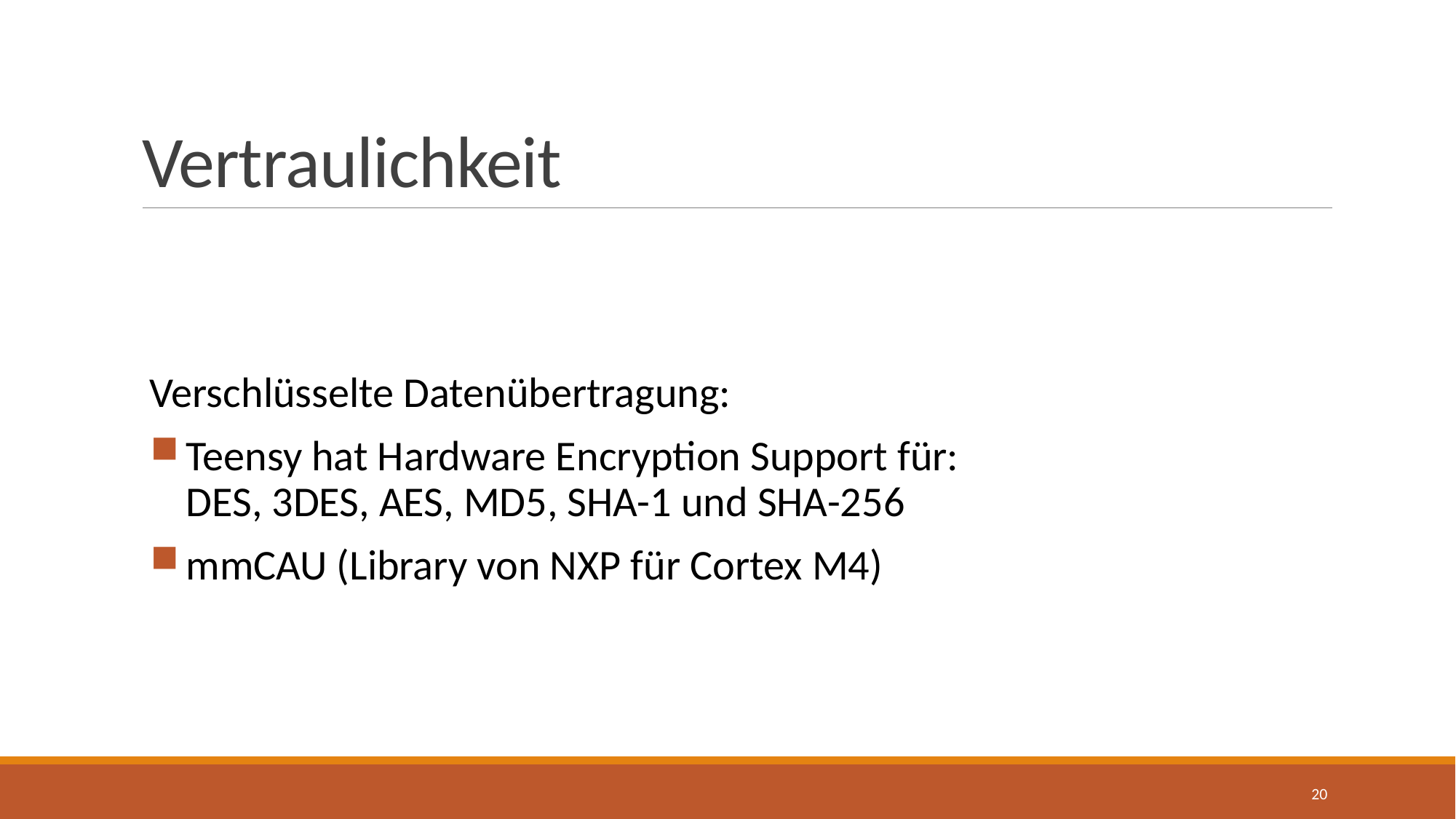

# Vertraulichkeit
Verschlüsselte Datenübertragung:
Teensy hat Hardware Encryption Support für:
DES, 3DES, AES, MD5, SHA-1 und SHA-256
mmCAU (Library von NXP für Cortex M4)
20